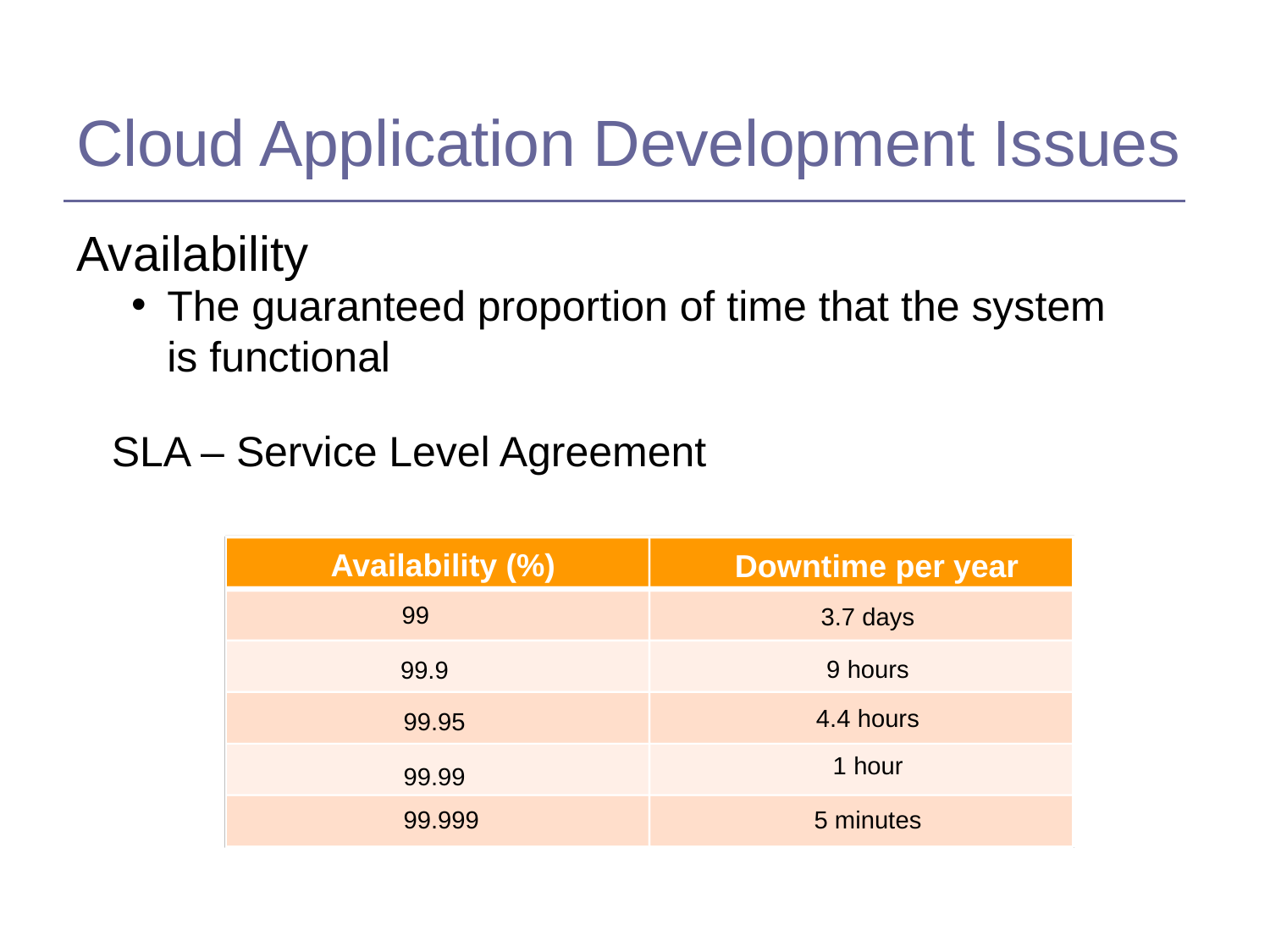

Cloud Application Development Issues

Availability
The guaranteed proportion of time that the system is functional
SLA – Service Level Agreement

Availability (%)
Downtime per year
99
3.7 days
9 hours
99.9
4.4 hours
99.95
1 hour
99.99
99.999
5 minutes